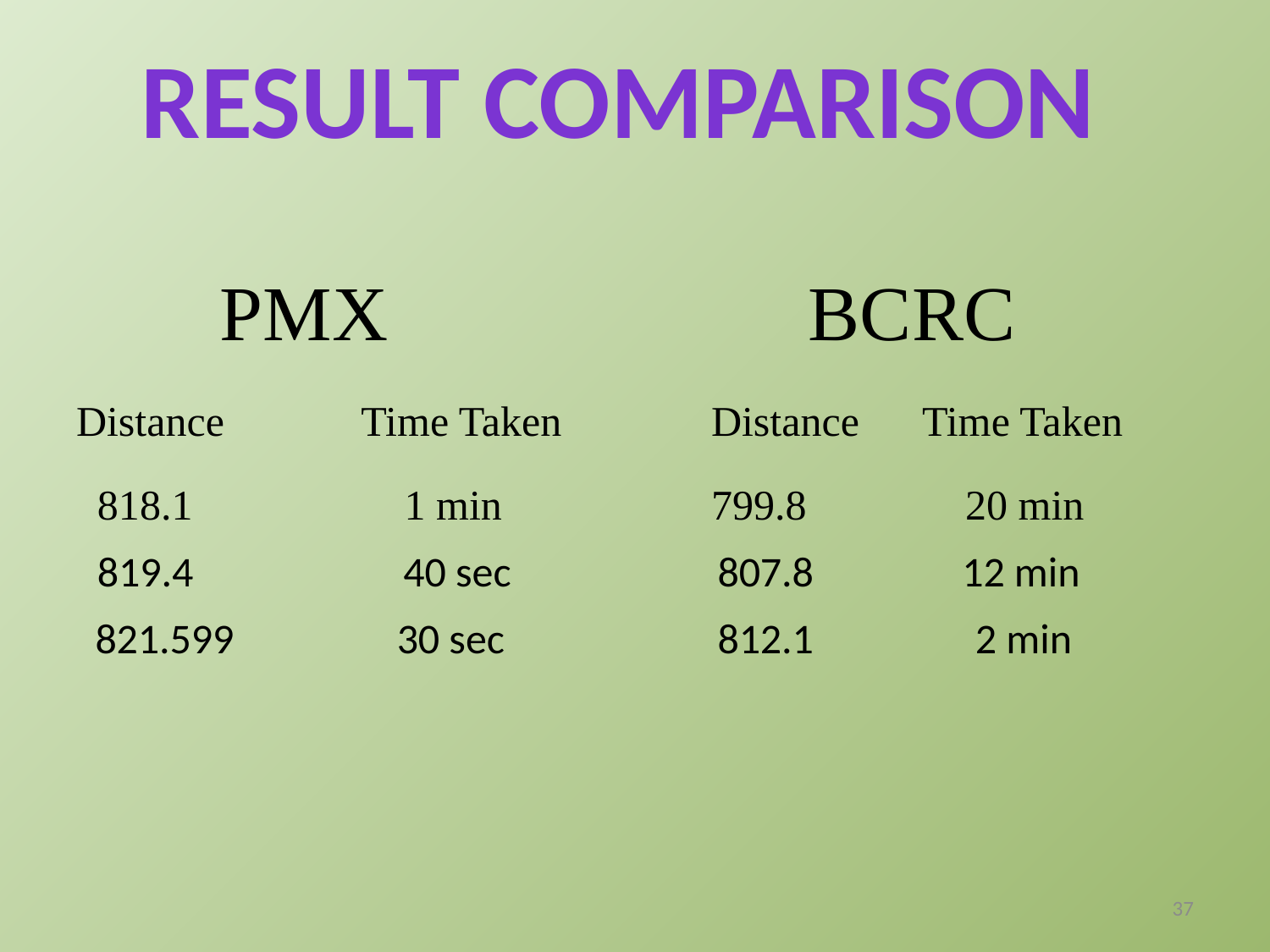

Result Comparison
      PMX			     BCRC
Distance 	   Time Taken		Distance      Time Taken
  818.1	                   1 min		799.8               20 min
  819.4	                     40 sec	              807.8	             12 min
  821.599	       30 sec	              812.1                 2 min
37